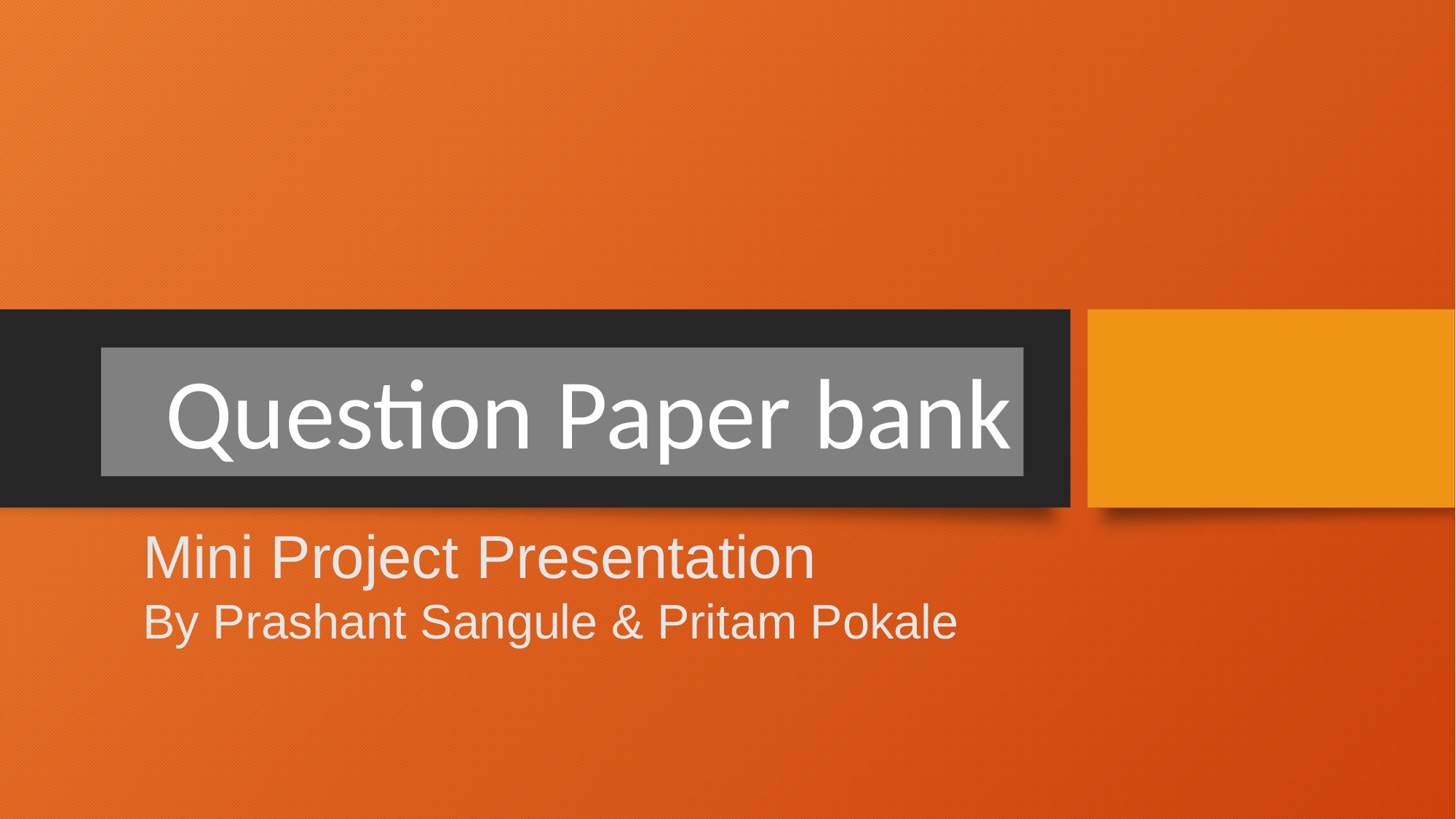

Mini Project Presentation
By Prashant Sangule & Pritam Pokale

# Question Paper bank